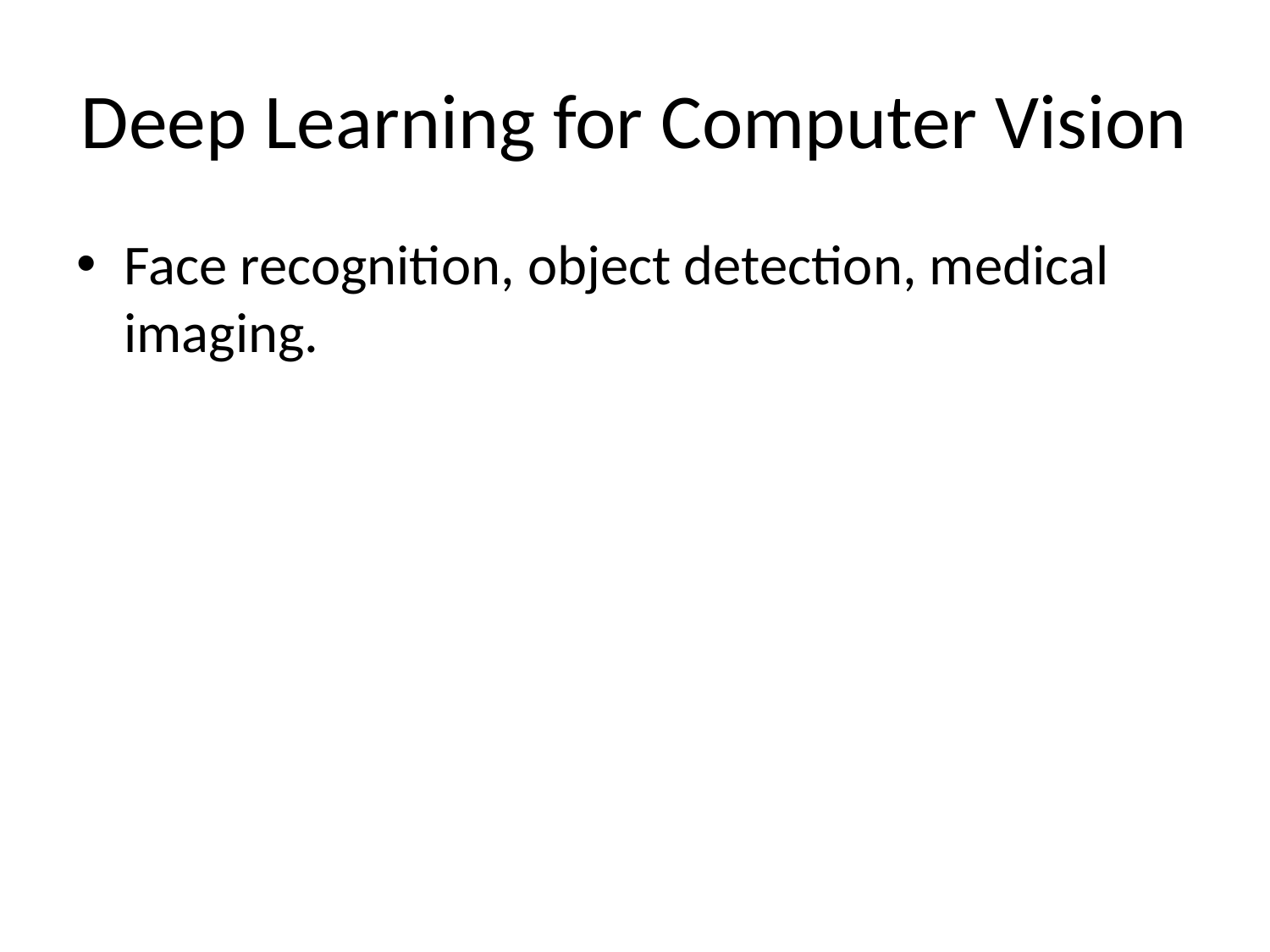

# Deep Learning for Computer Vision
Face recognition, object detection, medical imaging.